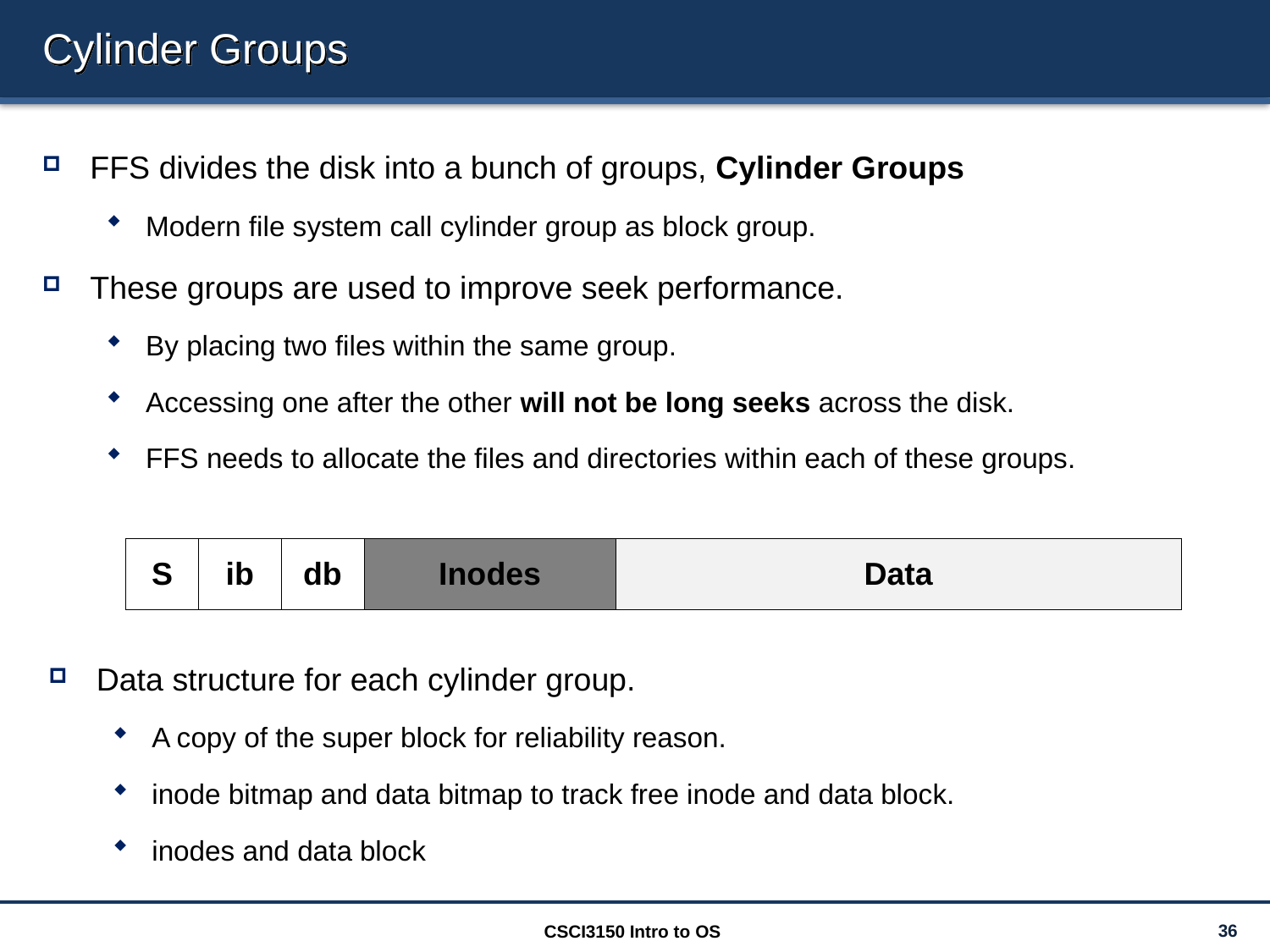

# Cylinder Groups
FFS divides the disk into a bunch of groups, Cylinder Groups
Modern file system call cylinder group as block group.
These groups are used to improve seek performance.
By placing two files within the same group.
Accessing one after the other will not be long seeks across the disk.
FFS needs to allocate the files and directories within each of these groups.
| S | ib | db | Inodes | Data |
| --- | --- | --- | --- | --- |
Data structure for each cylinder group.
A copy of the super block for reliability reason.
inode bitmap and data bitmap to track free inode and data block.
inodes and data block
CSCI3150 Intro to OS
36